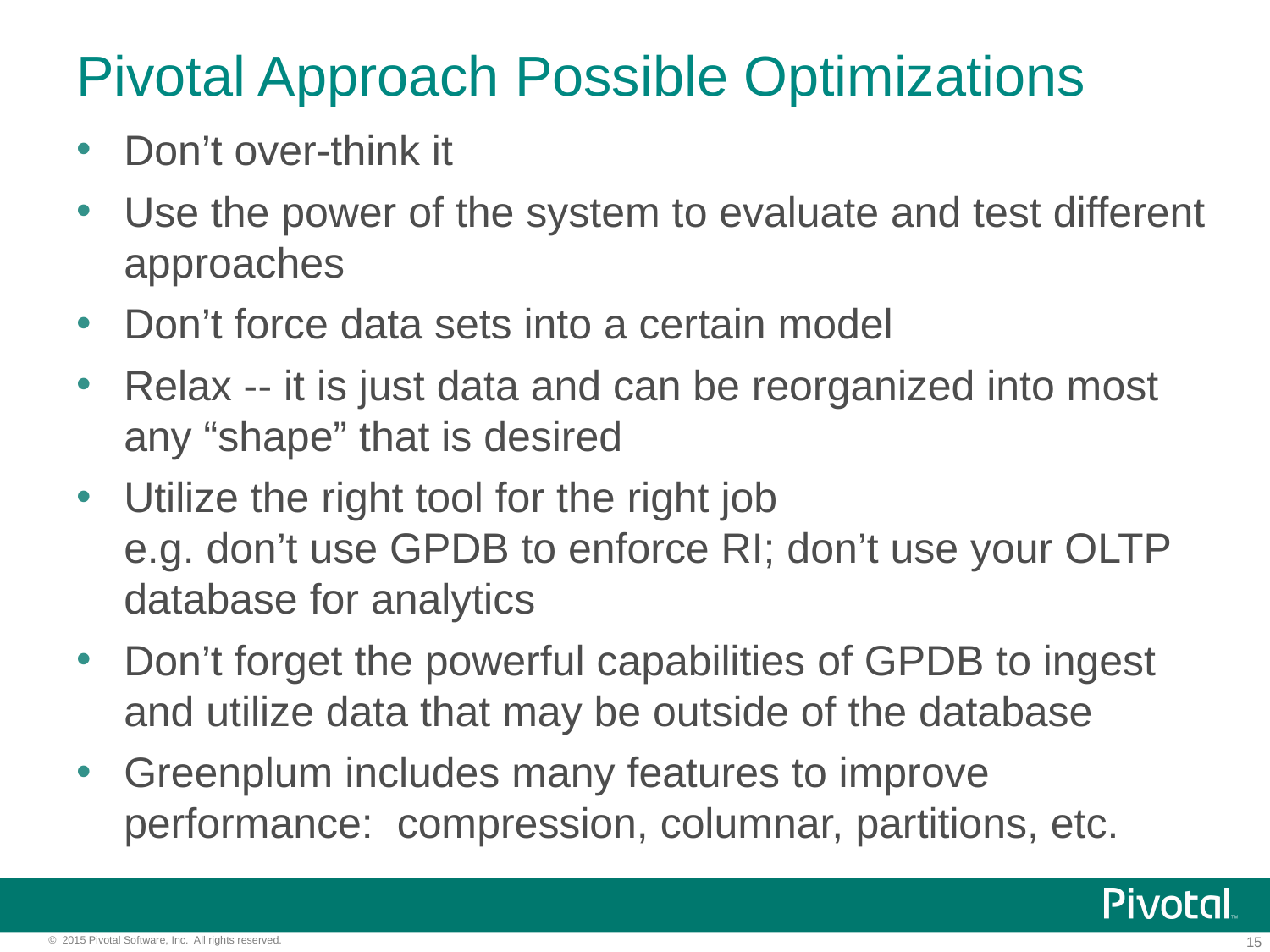

# Pivotal Approach Possible Optimizations
Don’t over-think it
Use the power of the system to evaluate and test different approaches
Don’t force data sets into a certain model
Relax -- it is just data and can be reorganized into most any “shape” that is desired
Utilize the right tool for the right job
e.g. don’t use GPDB to enforce RI; don’t use your OLTP database for analytics
Don’t forget the powerful capabilities of GPDB to ingest and utilize data that may be outside of the database
Greenplum includes many features to improve performance:  compression, columnar, partitions, etc.